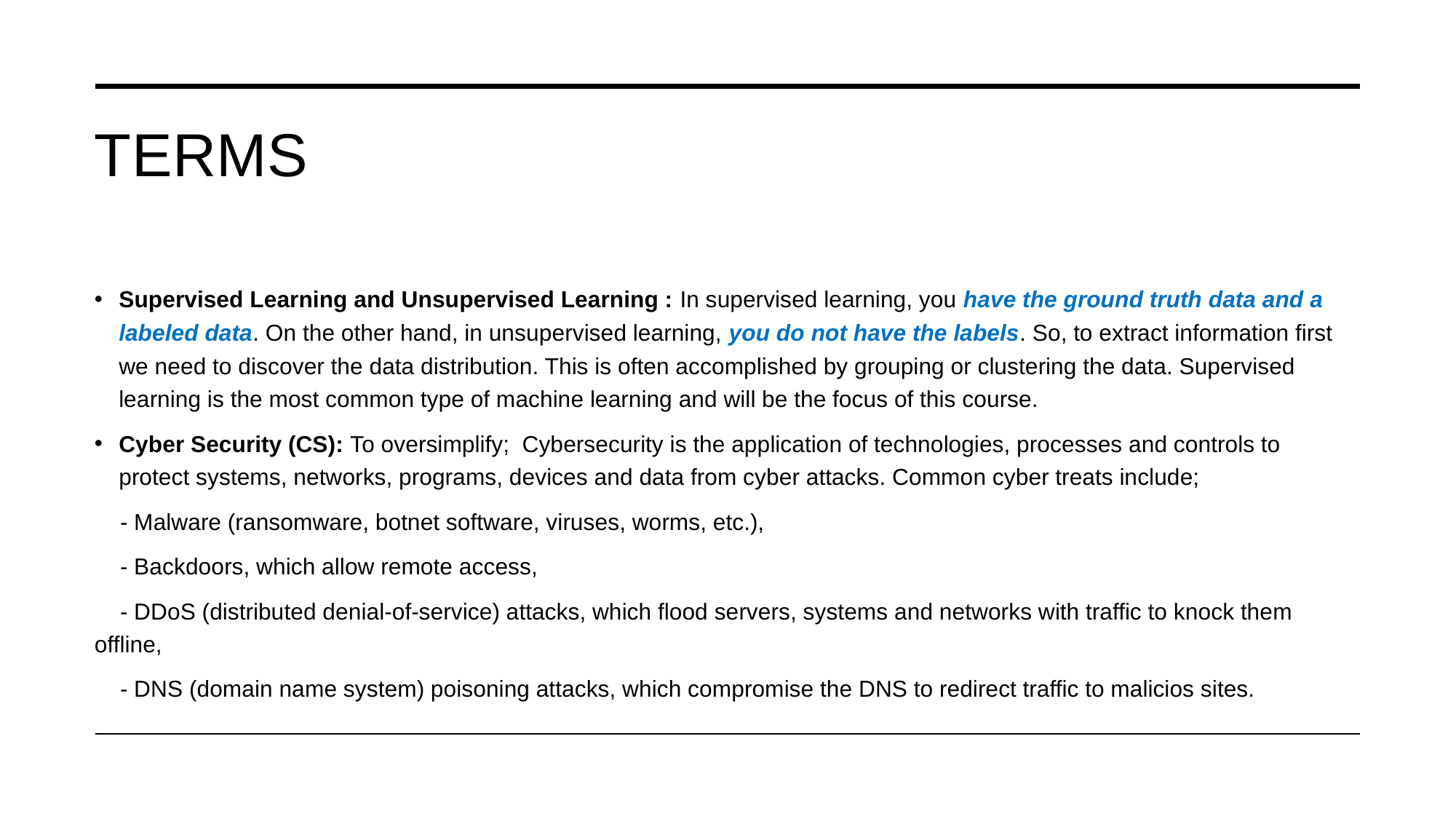

# Terms
Supervised Learning and Unsupervised Learning : In supervised learning, you have the ground truth data and a labeled data. On the other hand, in unsupervised learning, you do not have the labels. So, to extract information first we need to discover the data distribution. This is often accomplished by grouping or clustering the data. Supervised learning is the most common type of machine learning and will be the focus of this course.
Cyber Security (CS): To oversimplify;  Cybersecurity is the application of technologies, processes and controls to protect systems, networks, programs, devices and data from cyber attacks. Common cyber treats include;
    - Malware (ransomware, botnet software, viruses, worms, etc.),
    - Backdoors, which allow remote access,
    - DDoS (distributed denial-of-service) attacks, which flood servers, systems and networks with traffic to knock them offline,
    - DNS (domain name system) poisoning attacks, which compromise the DNS to redirect traffic to malicios sites.